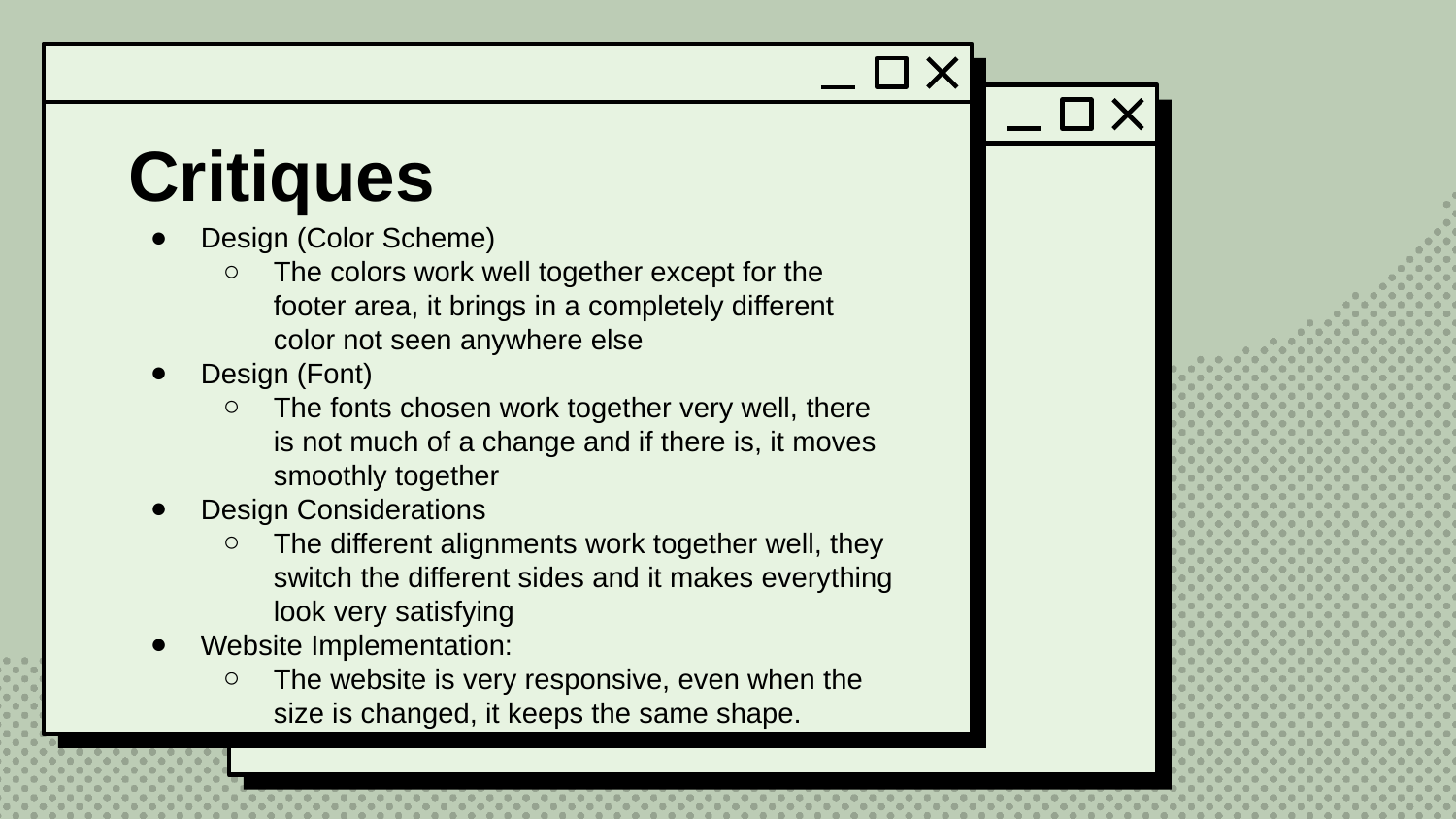

# Critiques
Design (Color Scheme)
The colors work well together except for the footer area, it brings in a completely different color not seen anywhere else
Design (Font)
The fonts chosen work together very well, there is not much of a change and if there is, it moves smoothly together
Design Considerations
The different alignments work together well, they switch the different sides and it makes everything look very satisfying
Website Implementation:
The website is very responsive, even when the size is changed, it keeps the same shape.